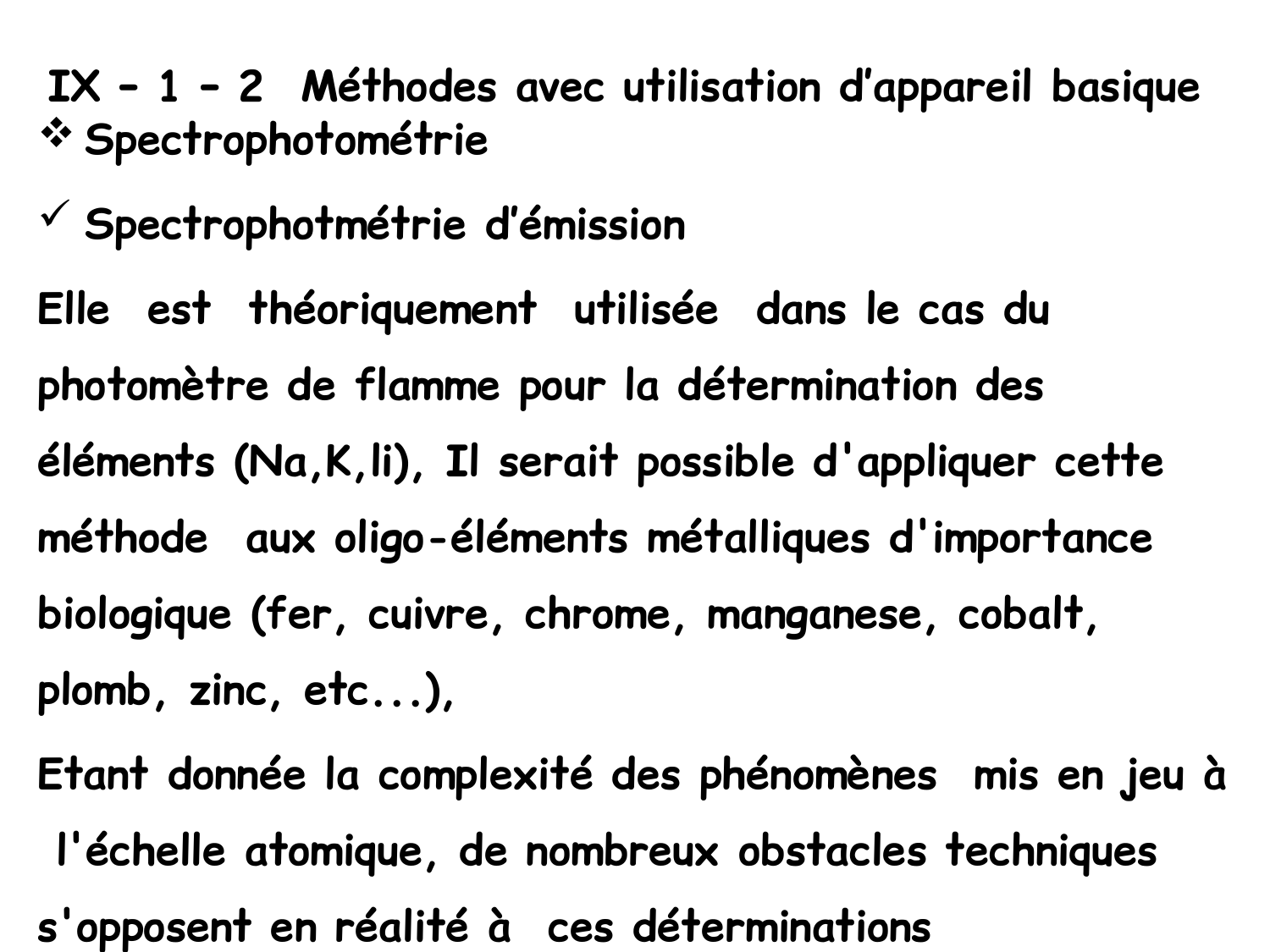

IX – 1 – 2  Méthodes avec utilisation d’appareil basique
Spectrophotométrie
Spectrophotmétrie d’émission
Elle  est  théoriquement  utilisée  dans le cas du photomètre de flamme pour la détermination des éléments (Na,K,li), Il serait possible d'appliquer cette méthode  aux oligo-éléments métalliques d'importance biologique (fer, cuivre, chrome, manganese, cobalt, plomb, zinc, etc...),
Etant donnée la complexité des phénomènes  mis en jeu à  l'échelle atomique, de nombreux obstacles techniques s'opposent en réalité à  ces déterminations